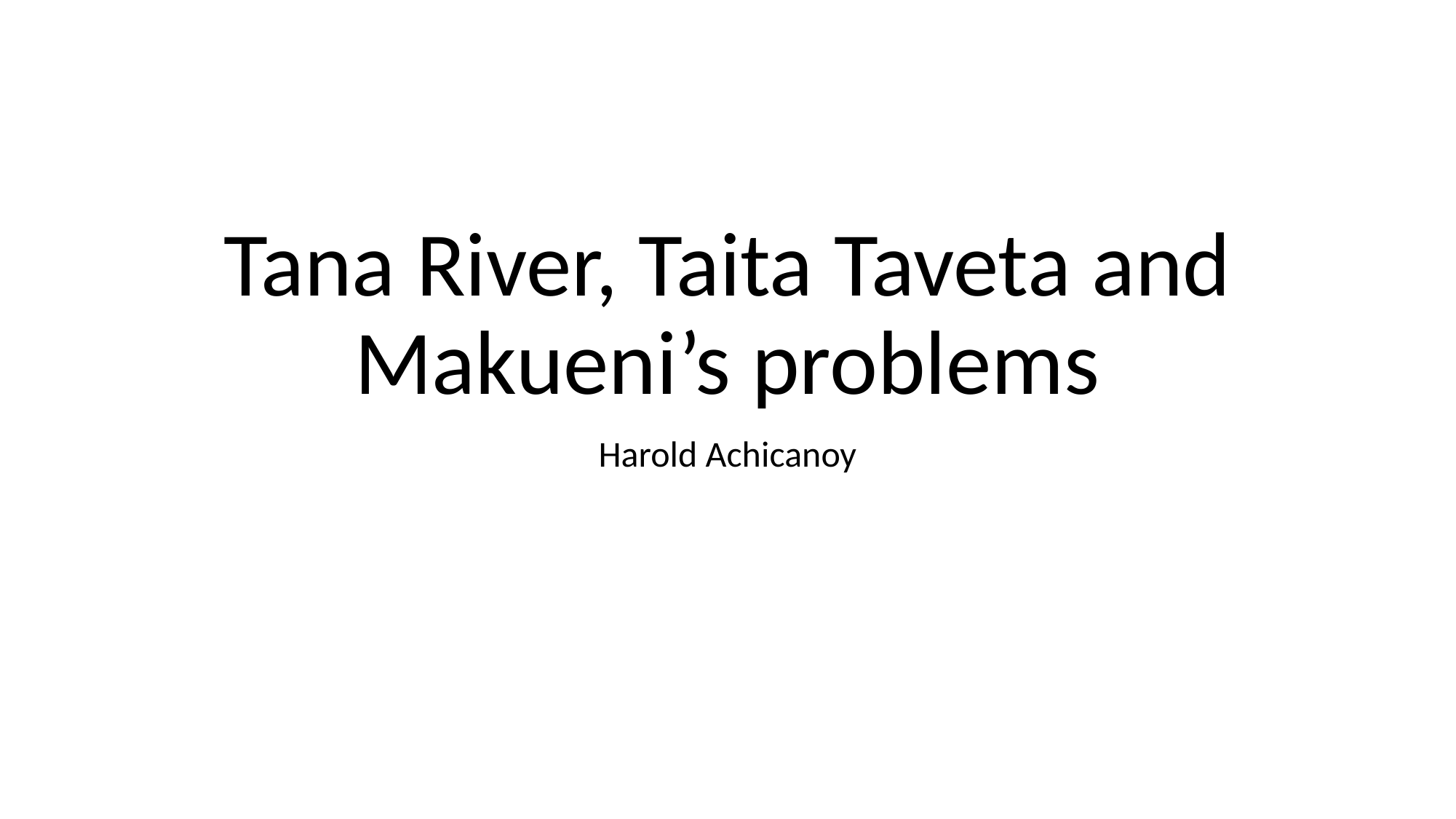

# Tana River, Taita Taveta and Makueni’s problems
Harold Achicanoy